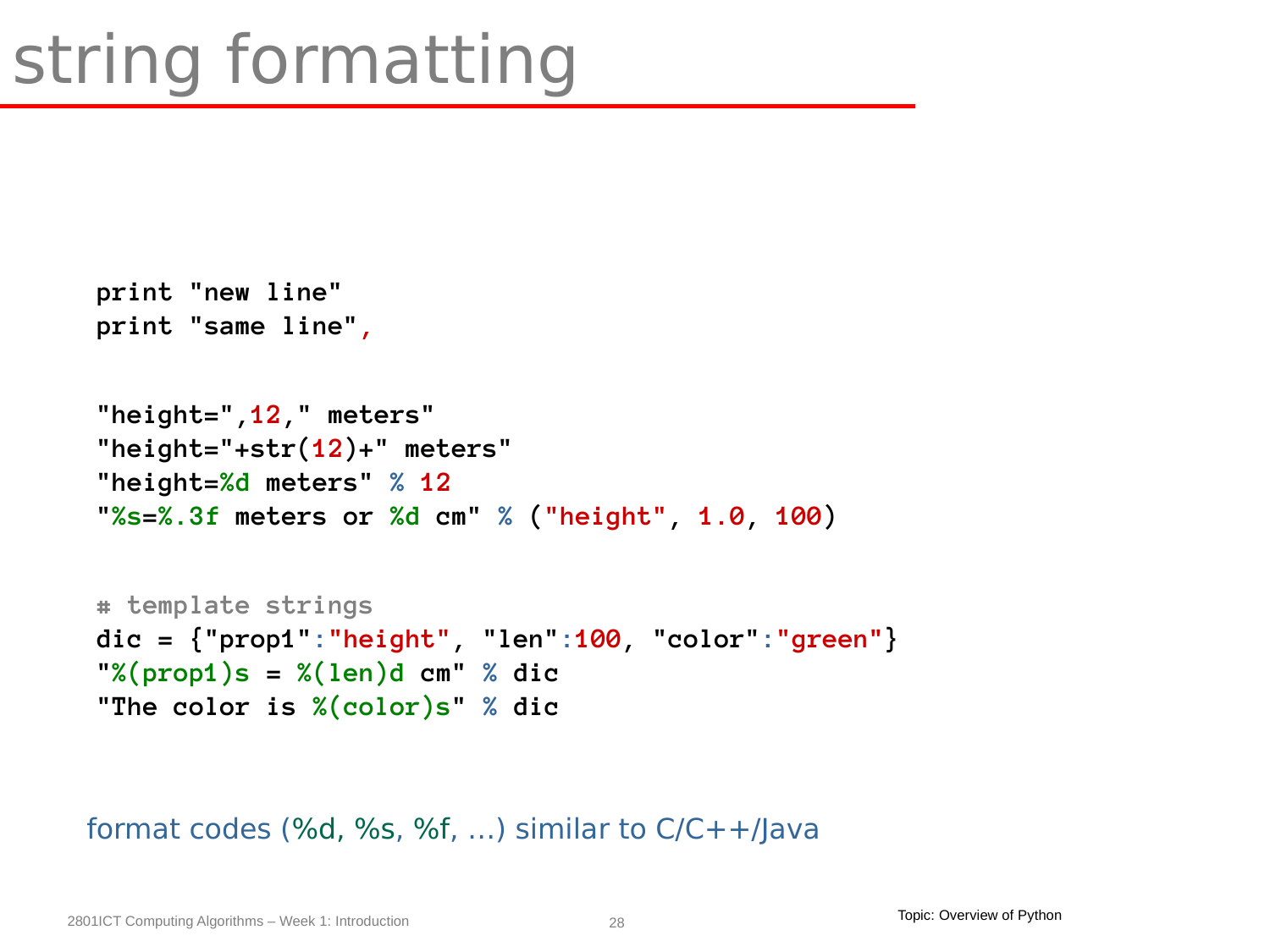

string formatting
print "new line"
print "same line",
"height=",12," meters"
"height="+str(12)+" meters"
"height=%d meters" % 12
"%s=%.3f meters or %d cm" % ("height", 1.0, 100)

# template strings
dic = {"prop1":"height", "len":100, "color":"green"}
"%(prop1)s = %(len)d cm" % dic
"The color is %(color)s" % dic
format codes (%d, %s, %f, …) similar to C/C++/Java
Topic: Overview of Python